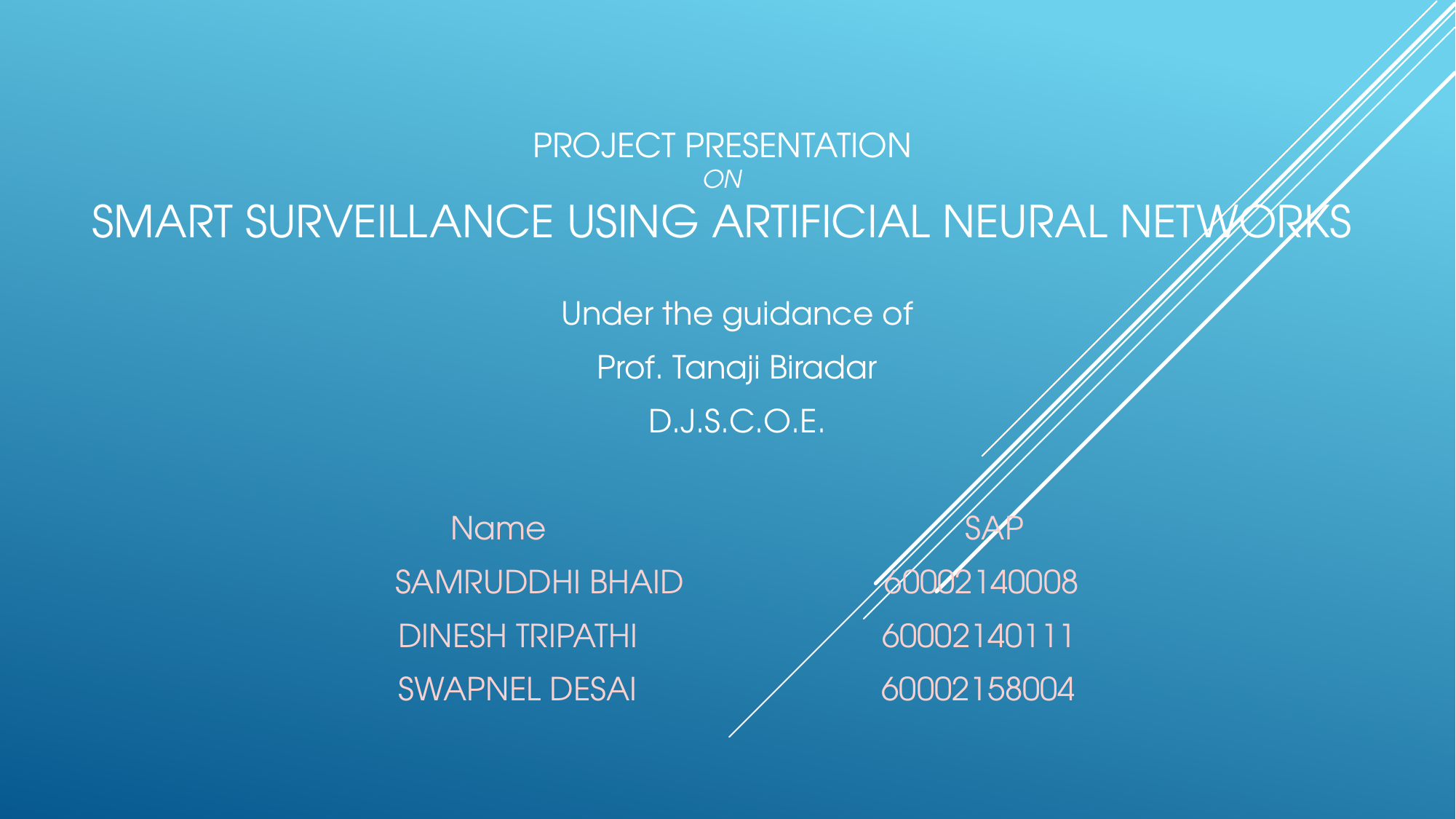

# PROJECT PRESENTATION On Smart Surveillance using artificial neural networks
Under the guidance of
Prof. Tanaji Biradar
D.J.S.C.O.E.

Name                                                SAP
SAMRUDDHI BHAID                       60002140008
DINESH TRIPATHI                            60002140111
SWAPNEL DESAI                            60002158004